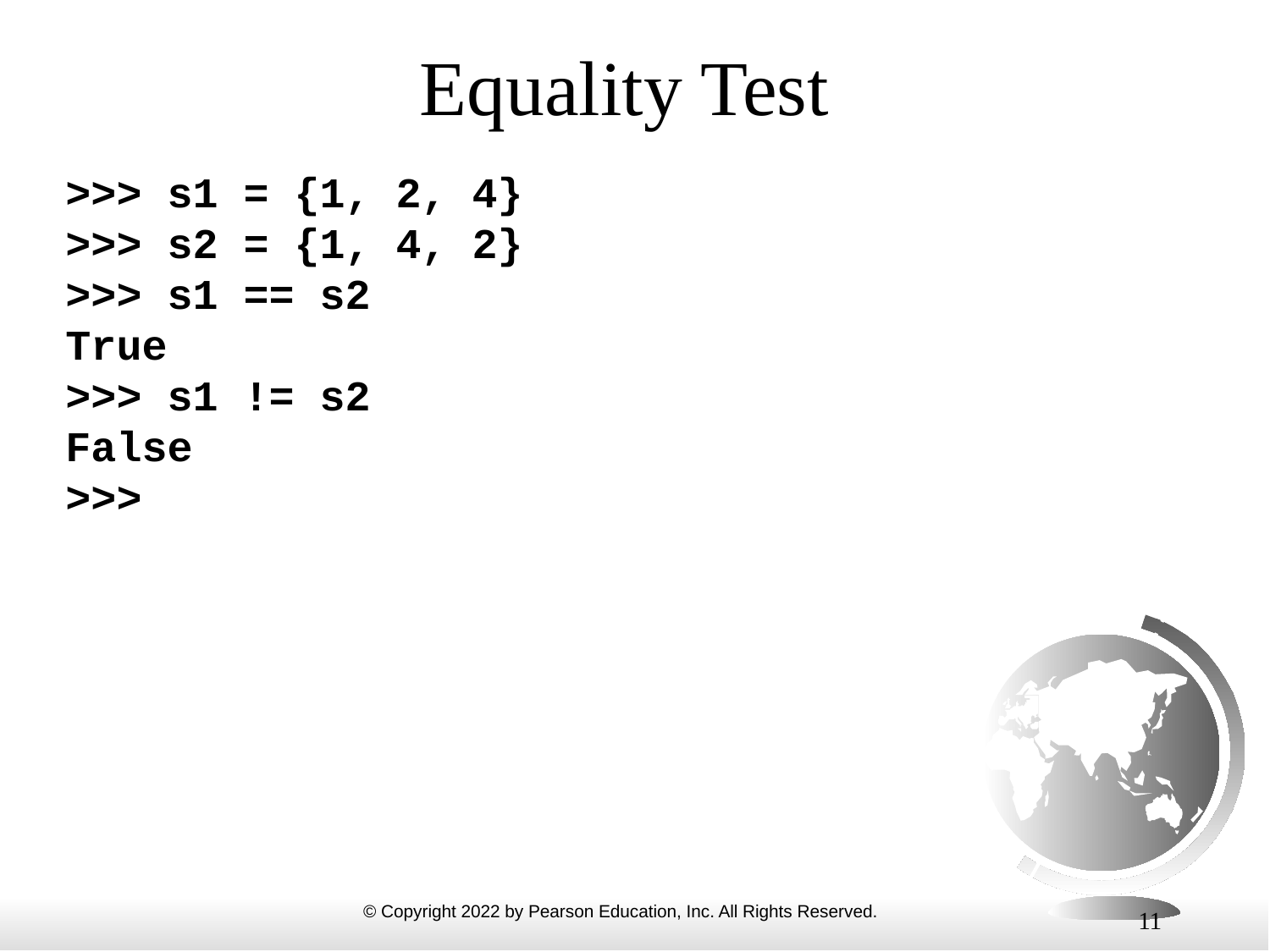

# Equality Test
>>> s1 = {1, 2, 4}
>>> s2 = {1, 4, 2}
>>> s1 == s2
True
>>> s1 != s2
False
>>>
11